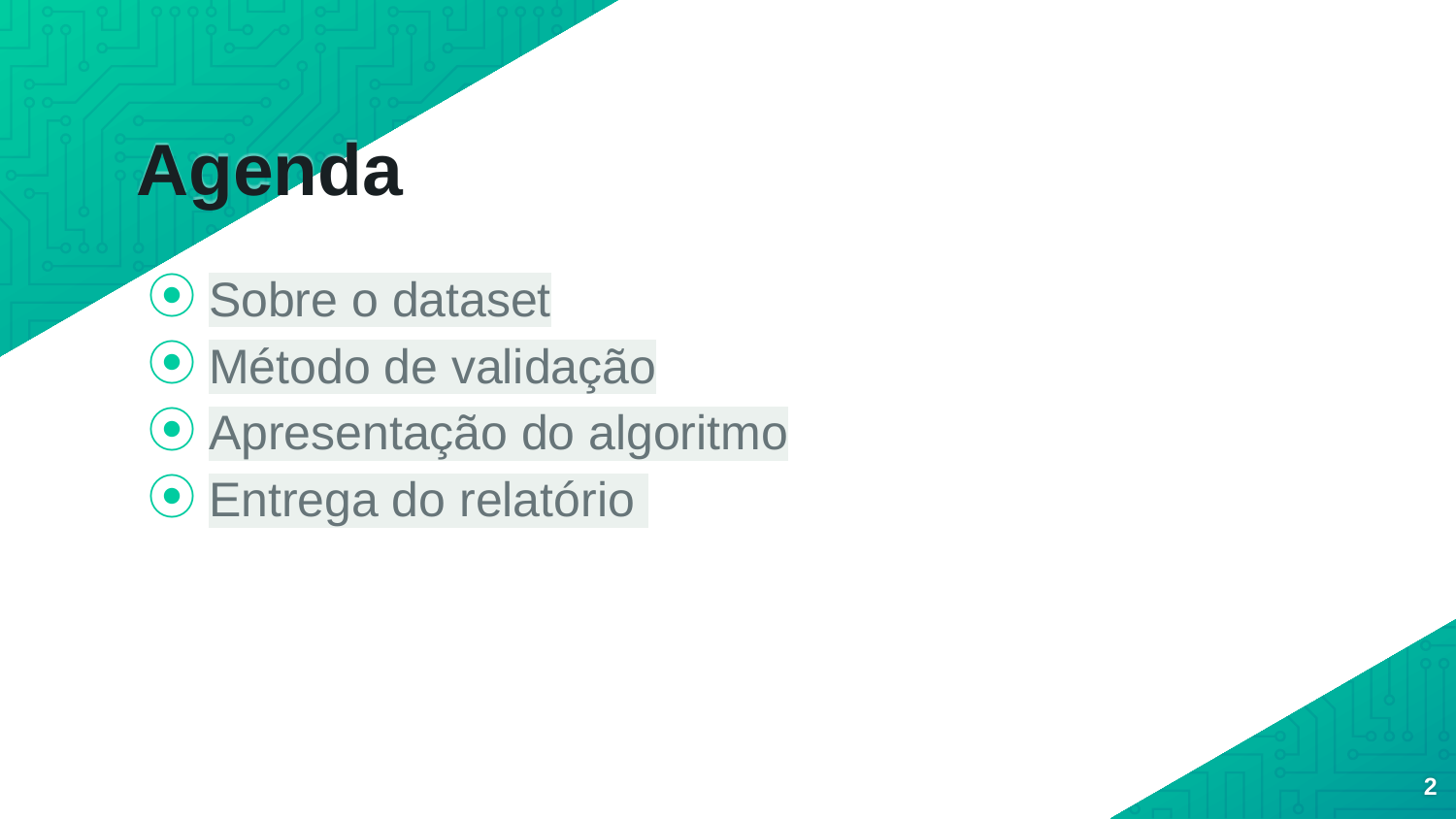

Agenda
Sobre o dataset
Método de validação
Apresentação do algoritmo
Entrega do relatório
2